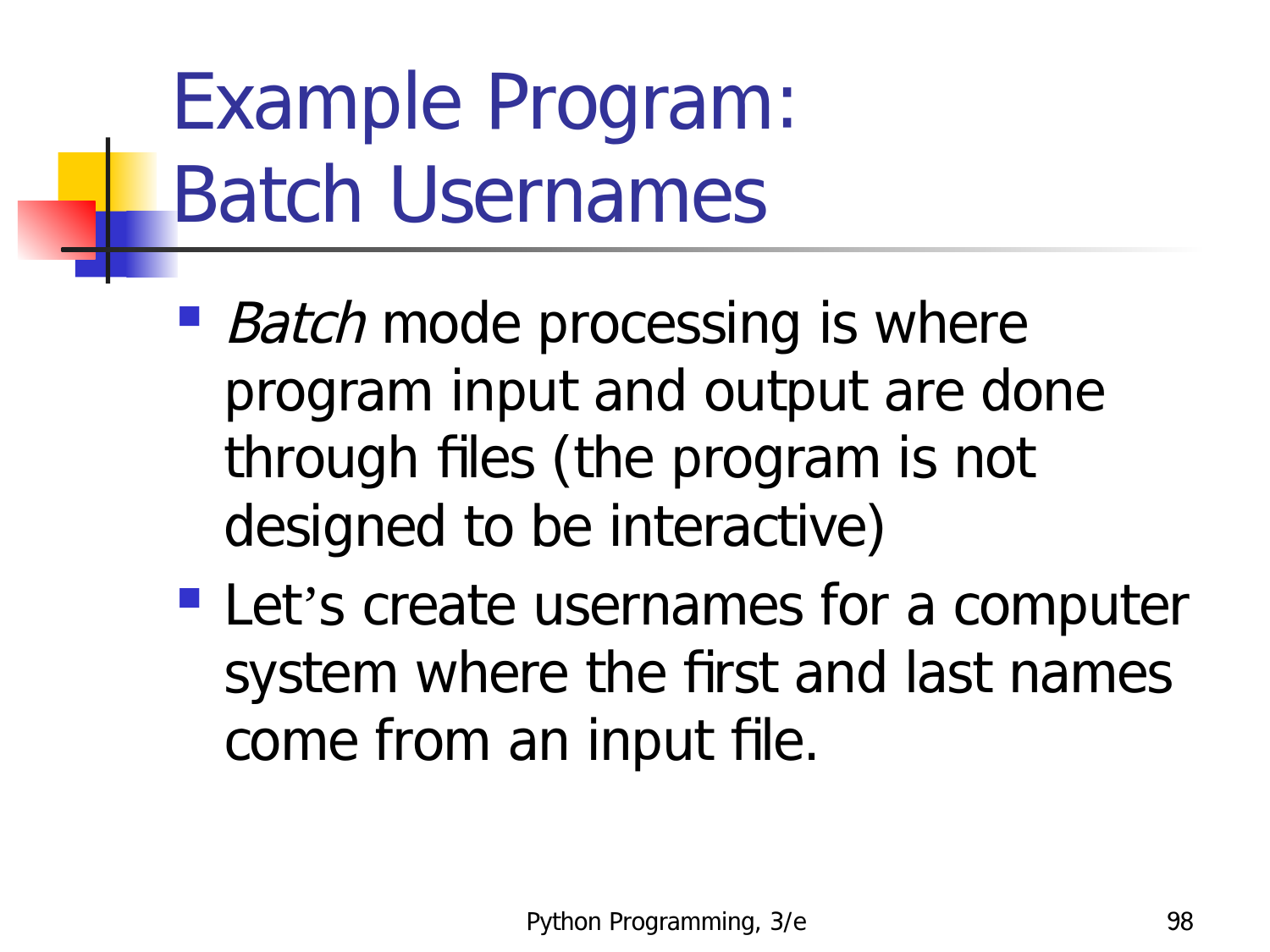

# Example Program: Batch Usernames
Batch mode processing is where program input and output are done through files (the program is not designed to be interactive)
Let’s create usernames for a computer system where the first and last names come from an input file.
Python Programming, 3/e
98